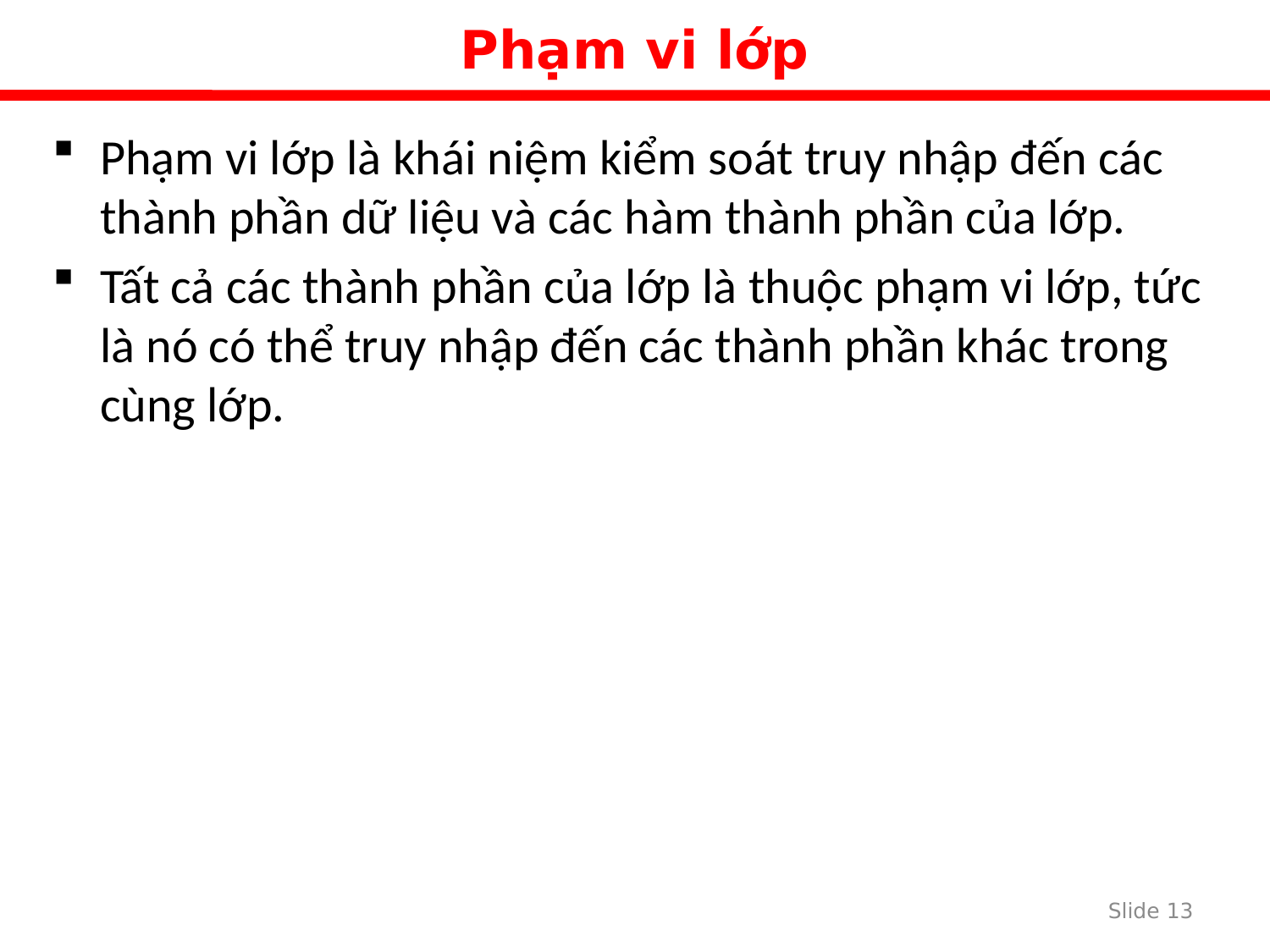

Phạm vi lớp

Phạm vi lớp là khái niệm kiểm soát truy nhập đến các thành phần dữ liệu và các hàm thành phần của lớp.
Tất cả các thành phần của lớp là thuộc phạm vi lớp, tức là nó có thể truy nhập đến các thành phần khác trong cùng lớp.

Slide 13